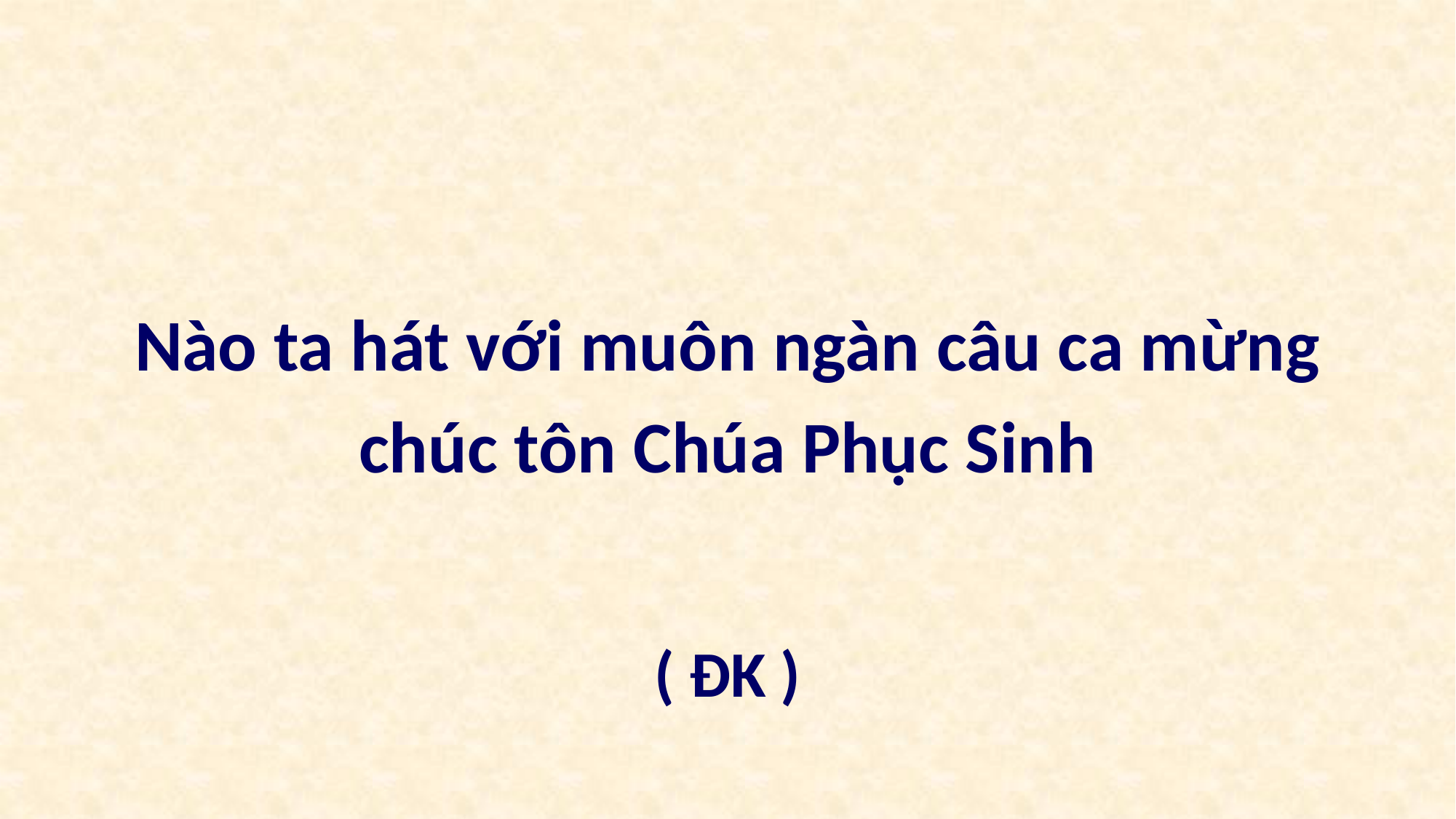

Nào ta hát với muôn ngàn câu ca mừng
chúc tôn Chúa Phục Sinh
( ĐK )